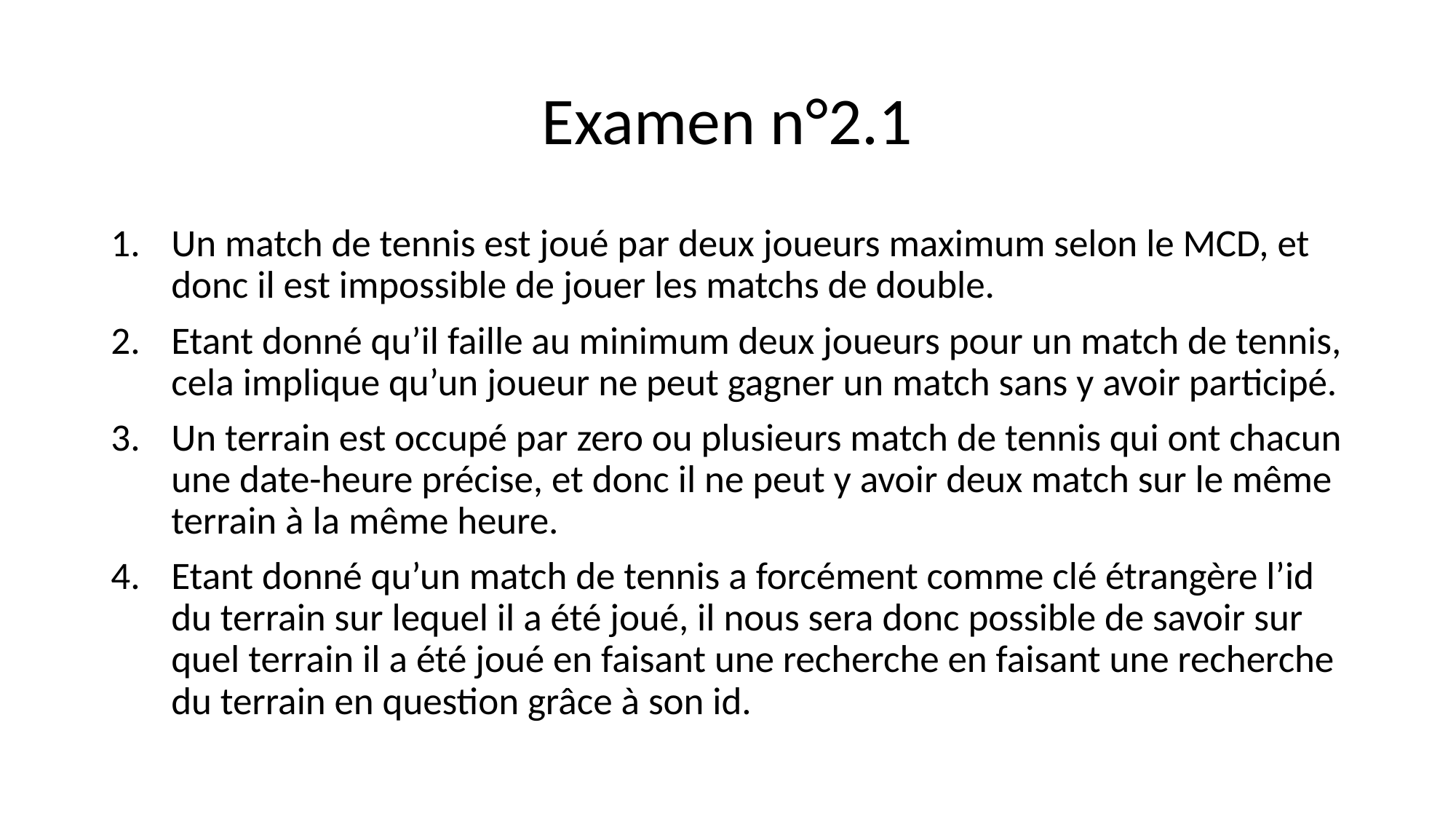

# Examen n°2.1
Un match de tennis est joué par deux joueurs maximum selon le MCD, et donc il est impossible de jouer les matchs de double.
Etant donné qu’il faille au minimum deux joueurs pour un match de tennis, cela implique qu’un joueur ne peut gagner un match sans y avoir participé.
Un terrain est occupé par zero ou plusieurs match de tennis qui ont chacun une date-heure précise, et donc il ne peut y avoir deux match sur le même terrain à la même heure.
Etant donné qu’un match de tennis a forcément comme clé étrangère l’id du terrain sur lequel il a été joué, il nous sera donc possible de savoir sur quel terrain il a été joué en faisant une recherche en faisant une recherche du terrain en question grâce à son id.